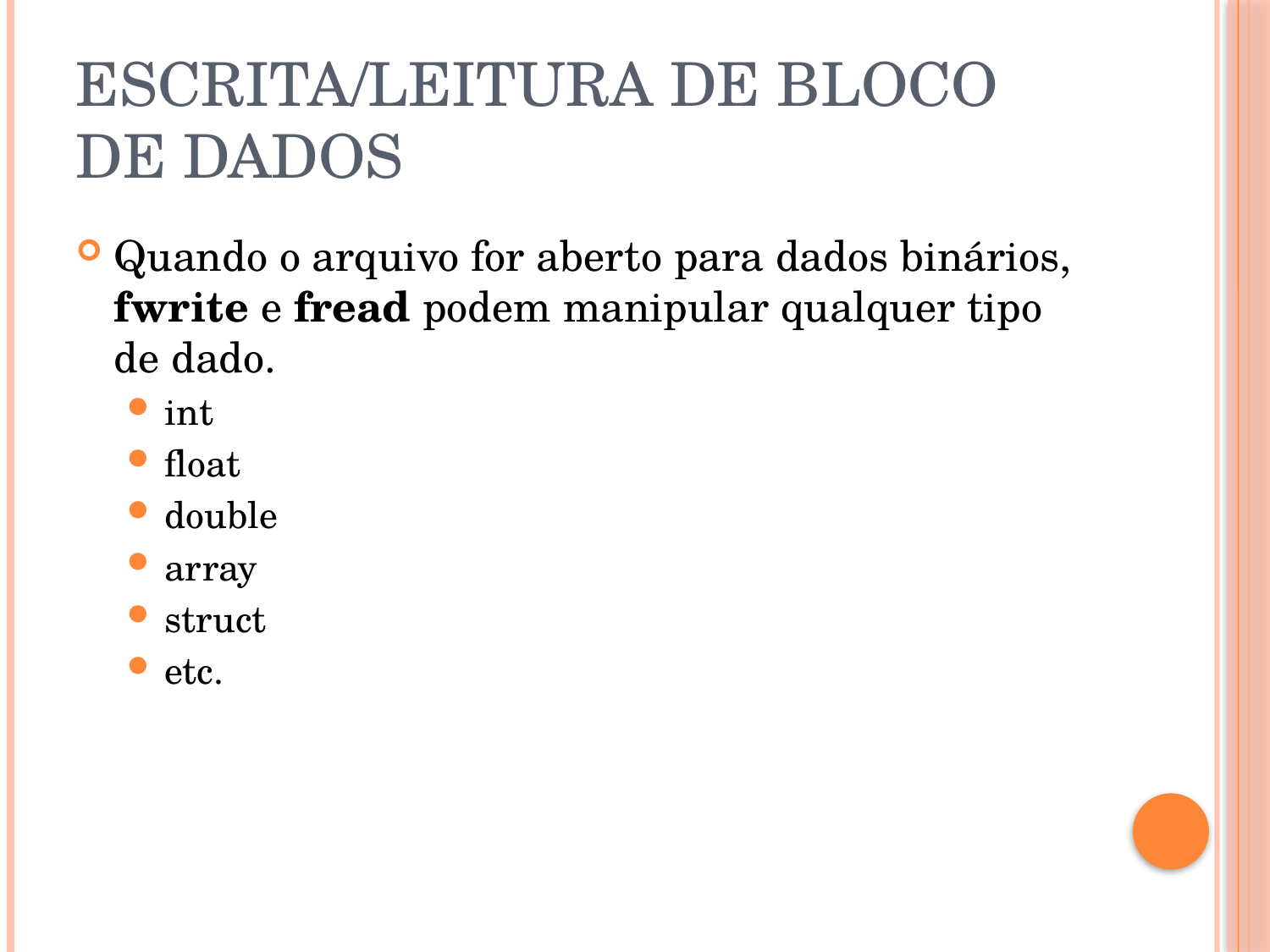

# Escrita/Leitura de bloco de dados
Quando o arquivo for aberto para dados binários, fwrite e fread podem manipular qualquer tipo de dado.
int
float
double
array
struct
etc.